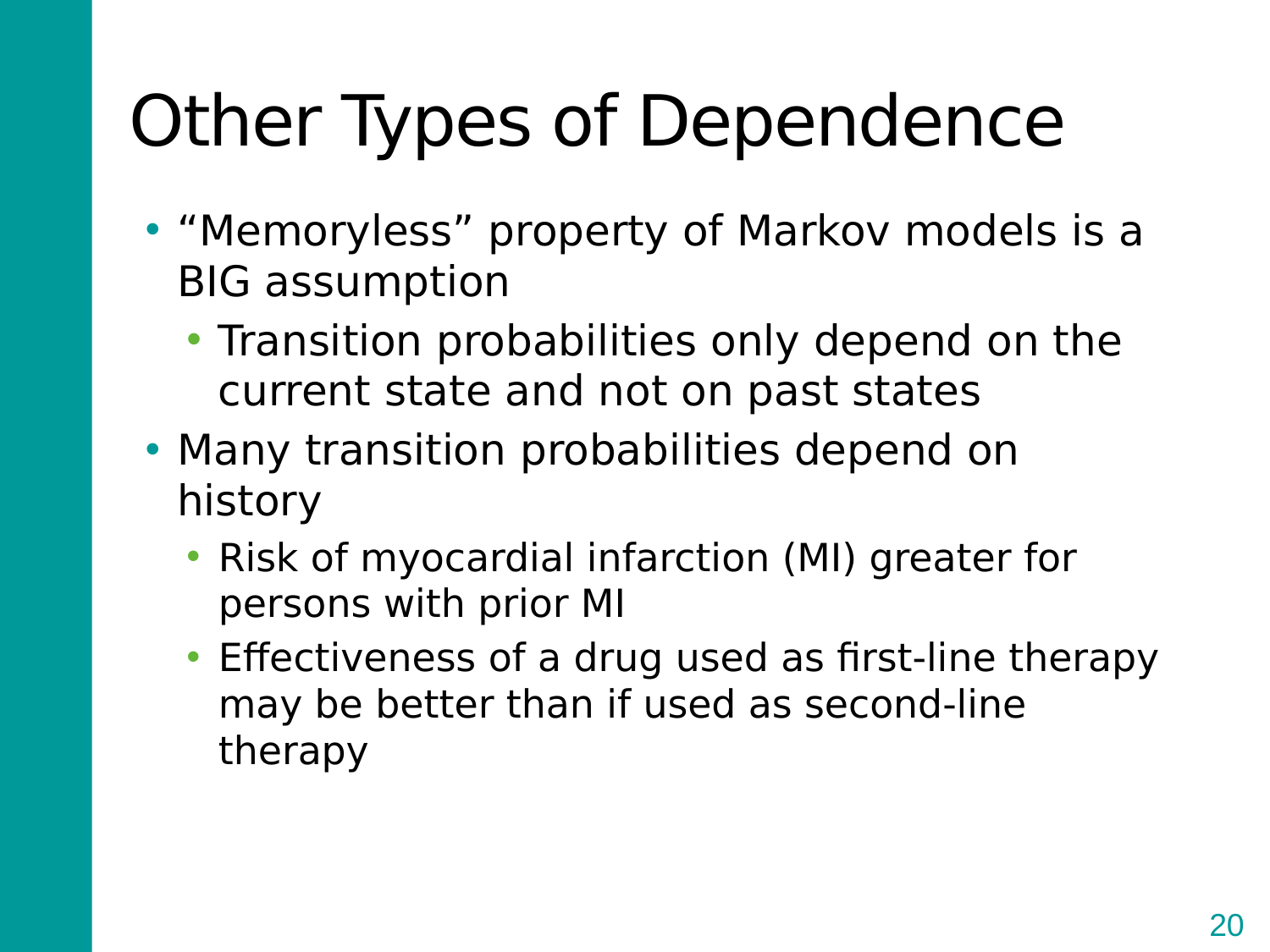

# Other Types of Dependence
“Memoryless” property of Markov models is a BIG assumption
Transition probabilities only depend on the current state and not on past states
Many transition probabilities depend on history
Risk of myocardial infarction (MI) greater for persons with prior MI
Effectiveness of a drug used as first-line therapy may be better than if used as second-line therapy
20